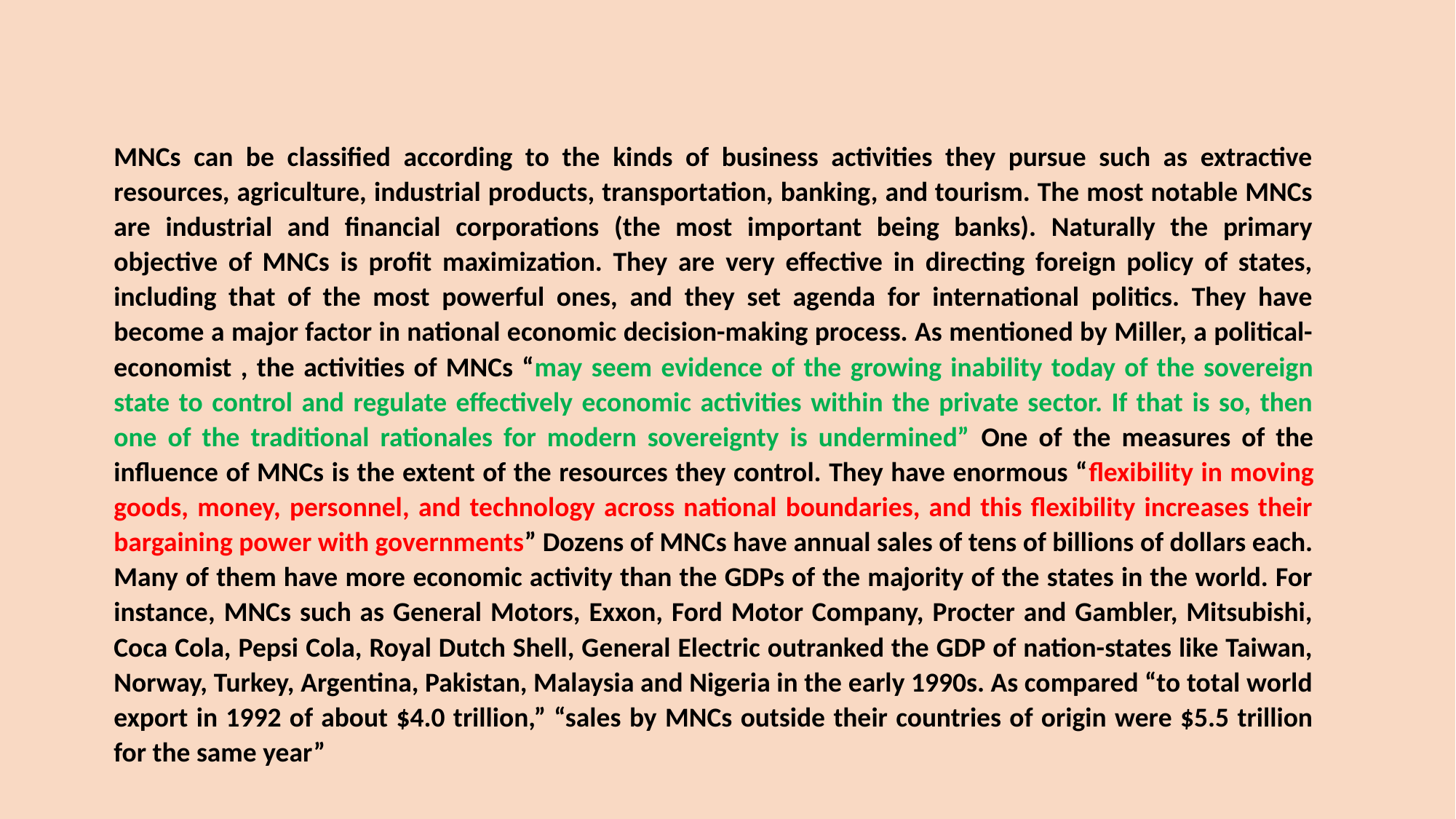

MNCs can be classified according to the kinds of business activities they pursue such as extractive resources, agriculture, industrial products, transportation, banking, and tourism. The most notable MNCs are industrial and financial corporations (the most important being banks). Naturally the primary objective of MNCs is profit maximization. They are very effective in directing foreign policy of states, including that of the most powerful ones, and they set agenda for international politics. They have become a major factor in national economic decision-making process. As mentioned by Miller, a political- economist , the activities of MNCs “may seem evidence of the growing inability today of the sovereign state to control and regulate effectively economic activities within the private sector. If that is so, then one of the traditional rationales for modern sovereignty is undermined” One of the measures of the influence of MNCs is the extent of the resources they control. They have enormous “flexibility in moving goods, money, personnel, and technology across national boundaries, and this flexibility increases their bargaining power with governments” Dozens of MNCs have annual sales of tens of billions of dollars each. Many of them have more economic activity than the GDPs of the majority of the states in the world. For instance, MNCs such as General Motors, Exxon, Ford Motor Company, Procter and Gambler, Mitsubishi, Coca Cola, Pepsi Cola, Royal Dutch Shell, General Electric outranked the GDP of nation-states like Taiwan, Norway, Turkey, Argentina, Pakistan, Malaysia and Nigeria in the early 1990s. As compared “to total world export in 1992 of about $4.0 trillion,” “sales by MNCs outside their countries of origin were $5.5 trillion for the same year”